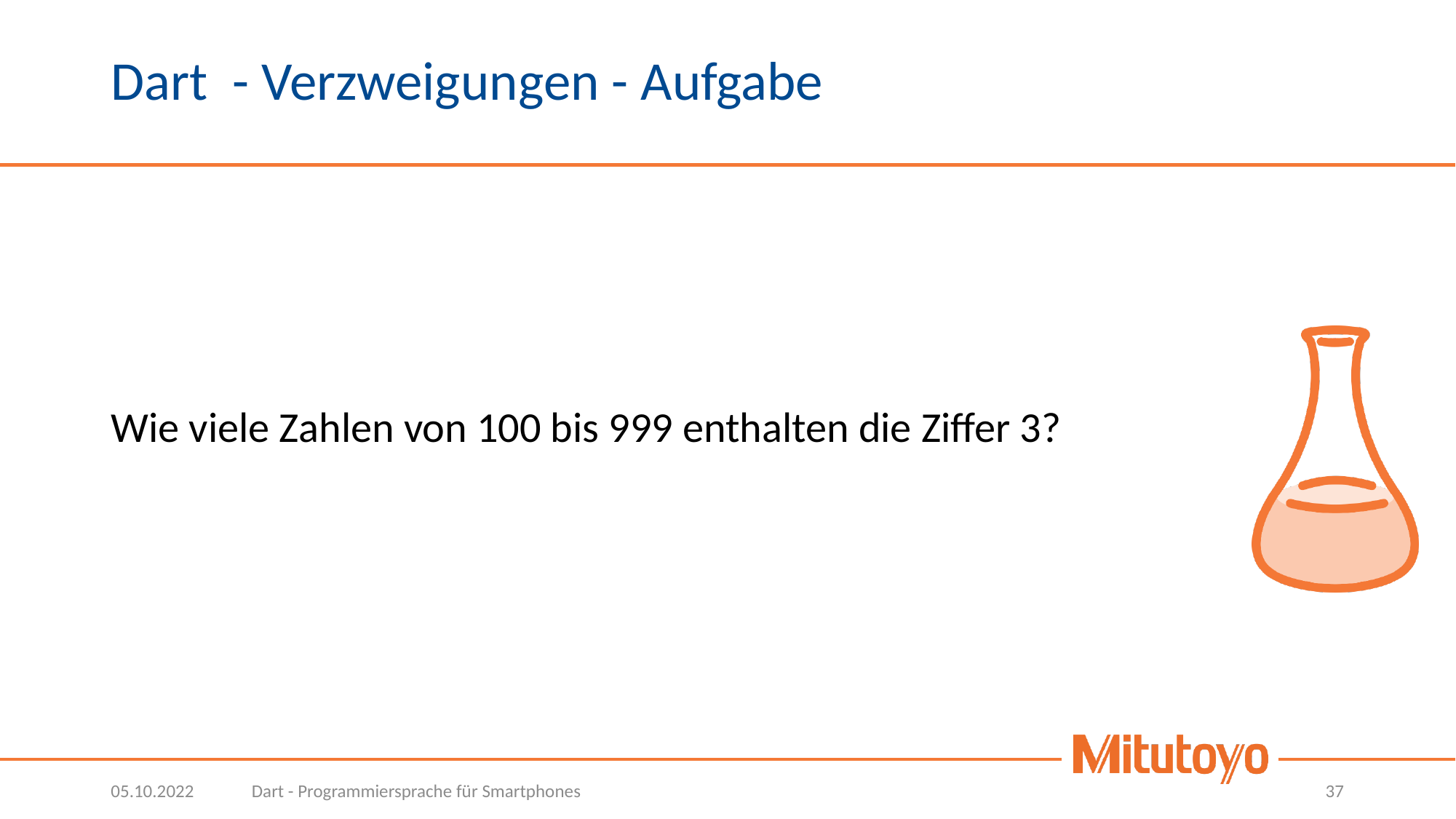

# Dart  - Verzweigungen - Aufgabe
Wie viele Zahlen von 100 bis 999 enthalten die Ziffer 3?

05.10.2022
Dart - Programmiersprache für Smartphones
37